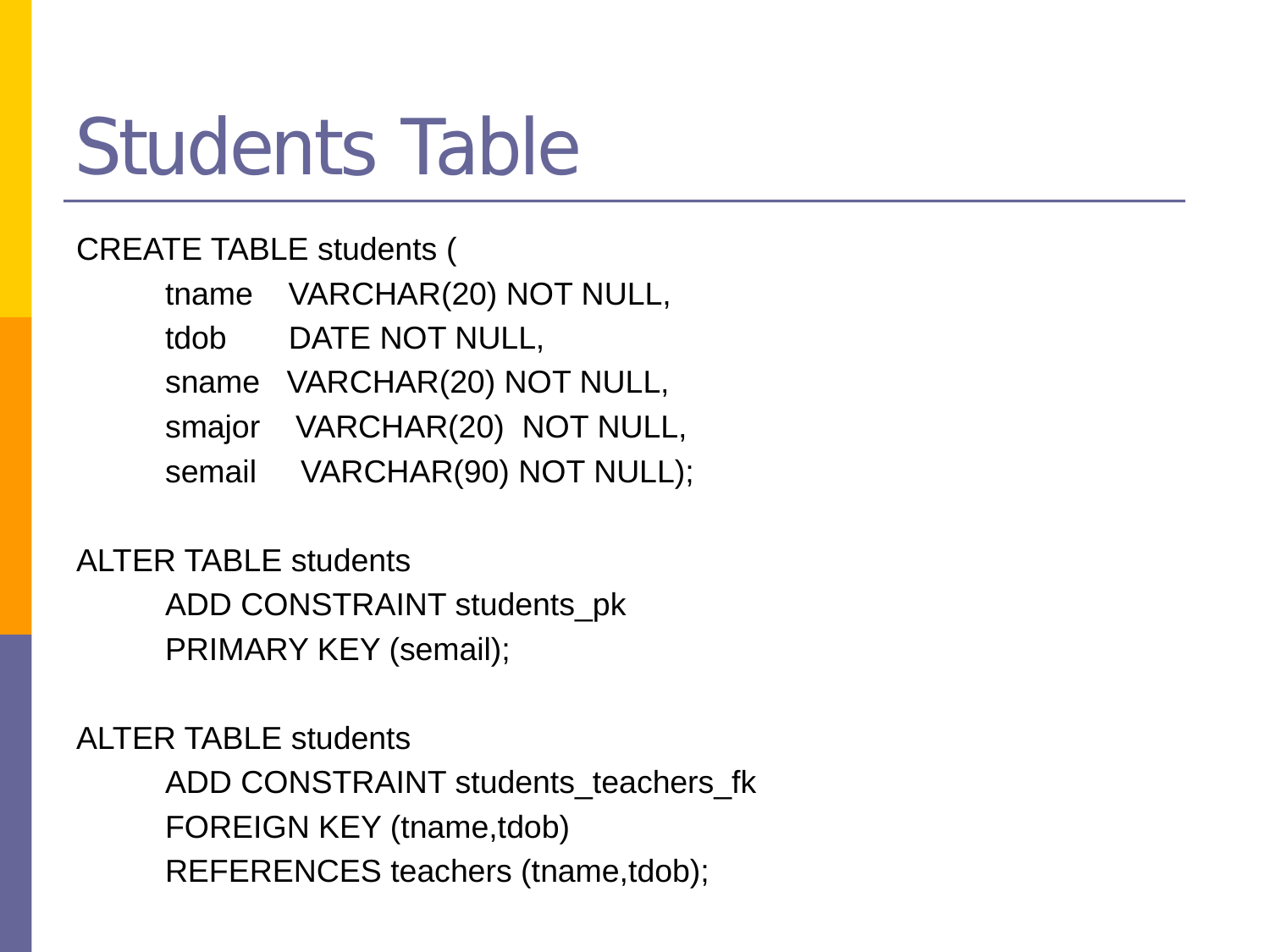

# Students Table
CREATE TABLE students (
          tname    VARCHAR(20) NOT NULL,
          tdob       DATE NOT NULL,
          sname   VARCHAR(20) NOT NULL,
          smajor    VARCHAR(20)  NOT NULL,
          semail     VARCHAR(90) NOT NULL);

ALTER TABLE students
          ADD CONSTRAINT students_pk
          PRIMARY KEY (semail);

ALTER TABLE students
          ADD CONSTRAINT students_teachers_fk
          FOREIGN KEY (tname,tdob)
          REFERENCES teachers (tname,tdob);